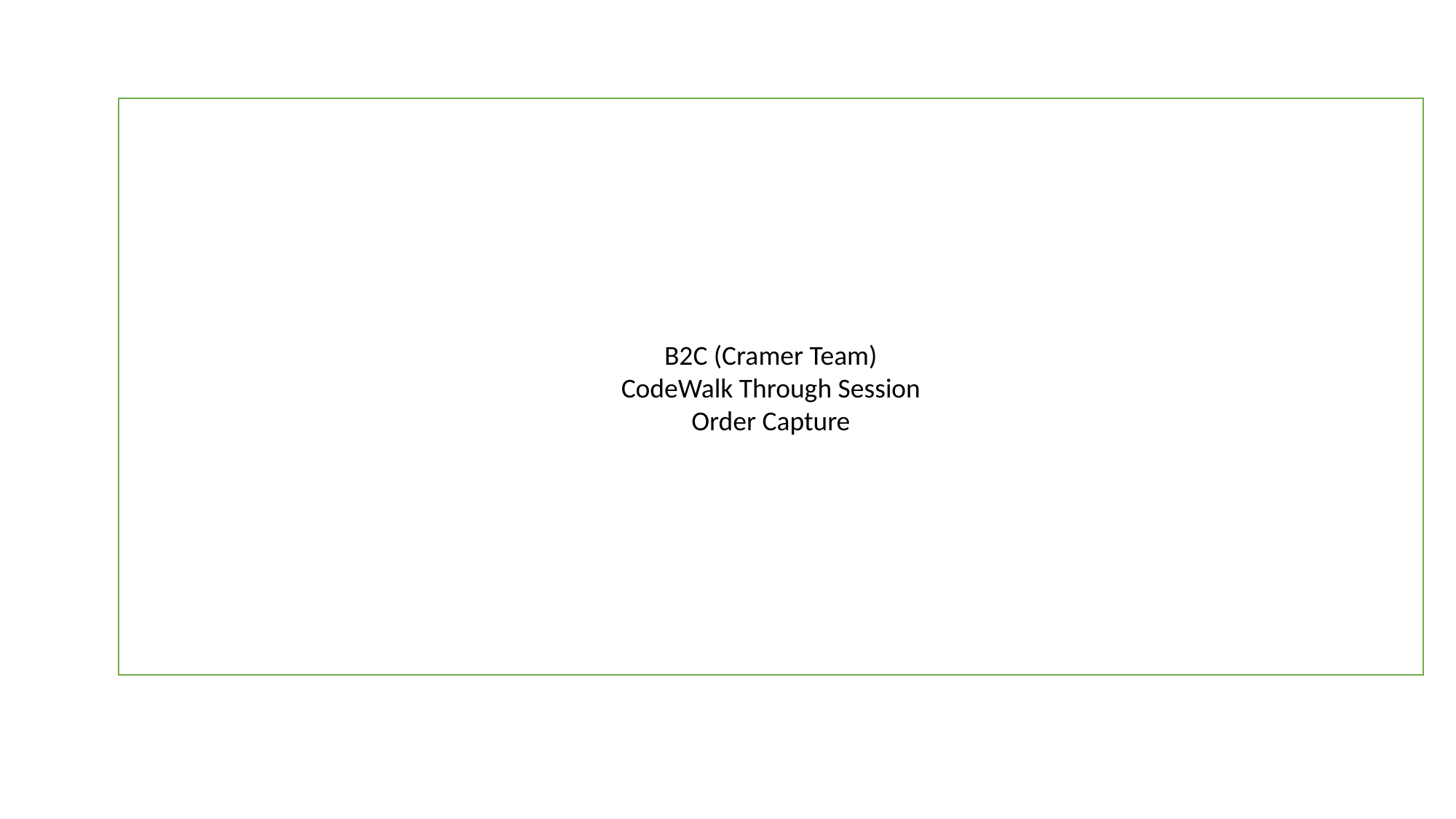

B2C (Cramer Team)
CodeWalk Through Session
Order Capture